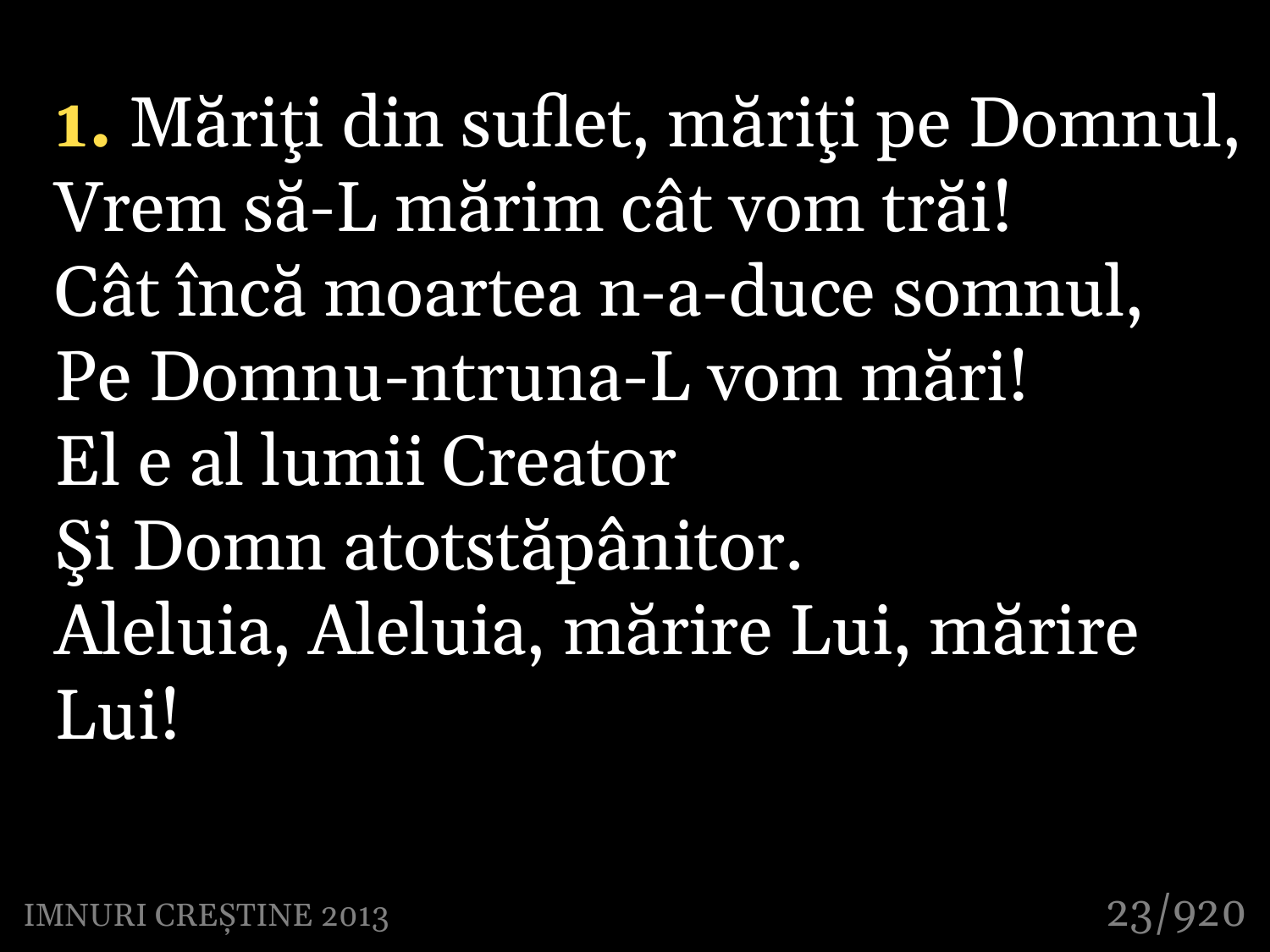

1. Măriţi din suflet, măriţi pe Domnul,
Vrem să-L mărim cât vom trăi!
Cât încă moartea n-a-duce somnul,
Pe Domnu-ntruna-L vom mări!
El e al lumii Creator
Şi Domn atotstăpânitor.
Aleluia, Aleluia, mărire Lui, mărire Lui!
23/920
IMNURI CREȘTINE 2013